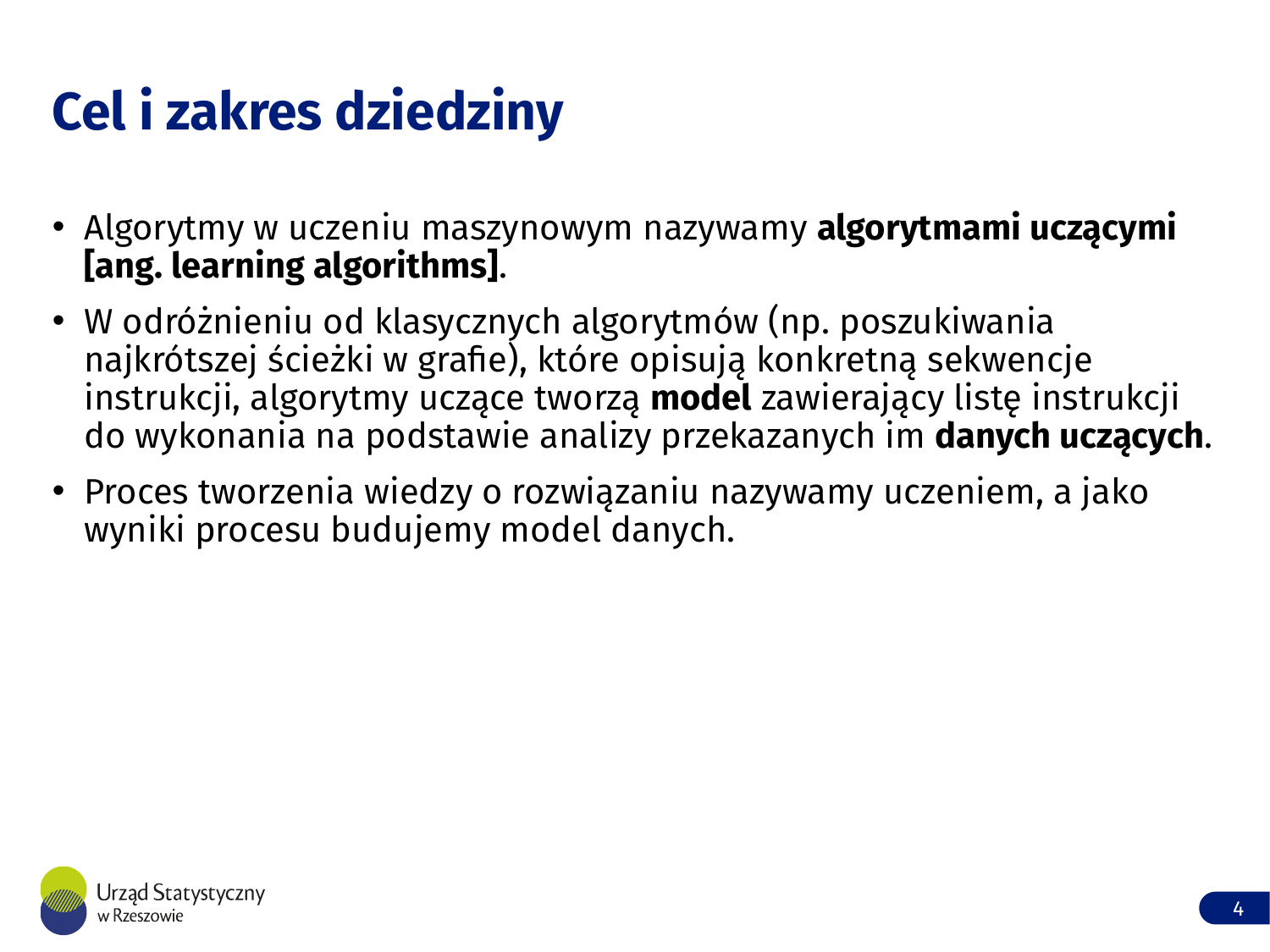

# Cel i zakres dziedziny
Algorytmy w uczeniu maszynowym nazywamy algorytmami uczącymi [ang. learning algorithms].
W odróżnieniu od klasycznych algorytmów (np. poszukiwania najkrótszej ścieżki w grafie), które opisują konkretną sekwencje instrukcji, algorytmy uczące tworzą model zawierający listę instrukcji do wykonania na podstawie analizy przekazanych im danych uczących.
Proces tworzenia wiedzy o rozwiązaniu nazywamy uczeniem, a jako wyniki procesu budujemy model danych.
4